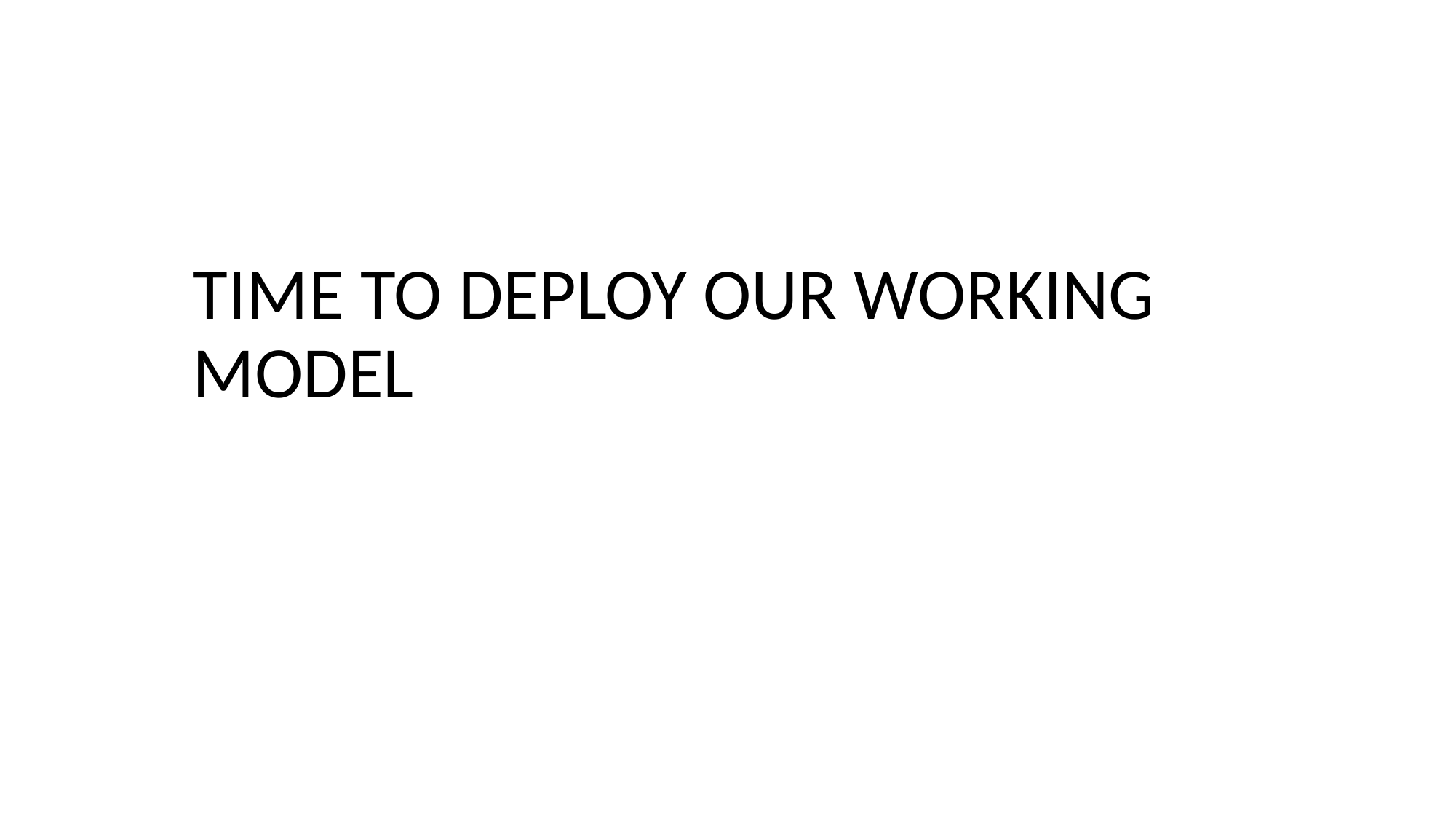

# TIME TO DEPLOY OUR WORKING MODEL